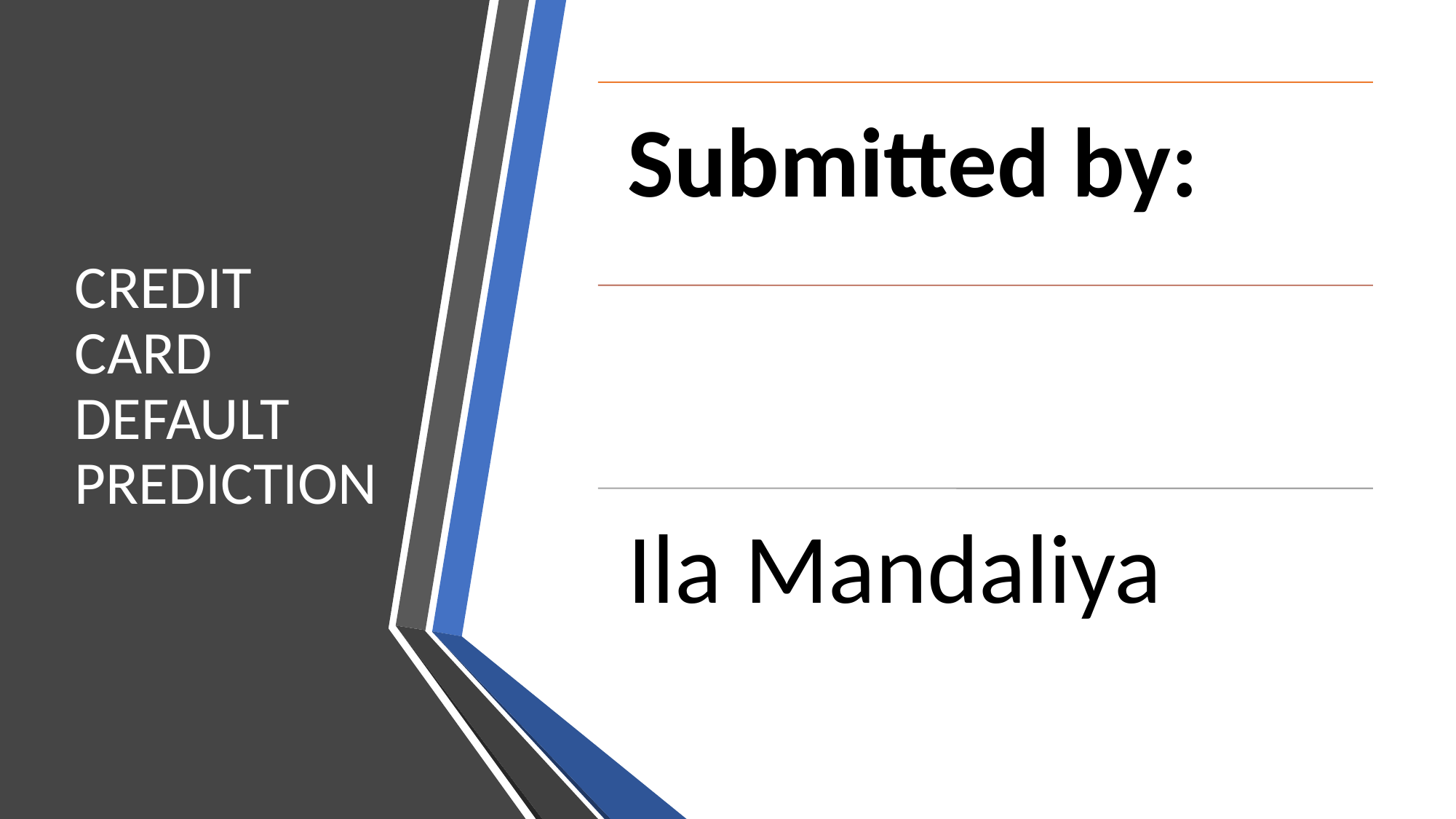

# CREDIT CARD DEFAULT PREDICTION
Submitted by:

Ila Mandaliya